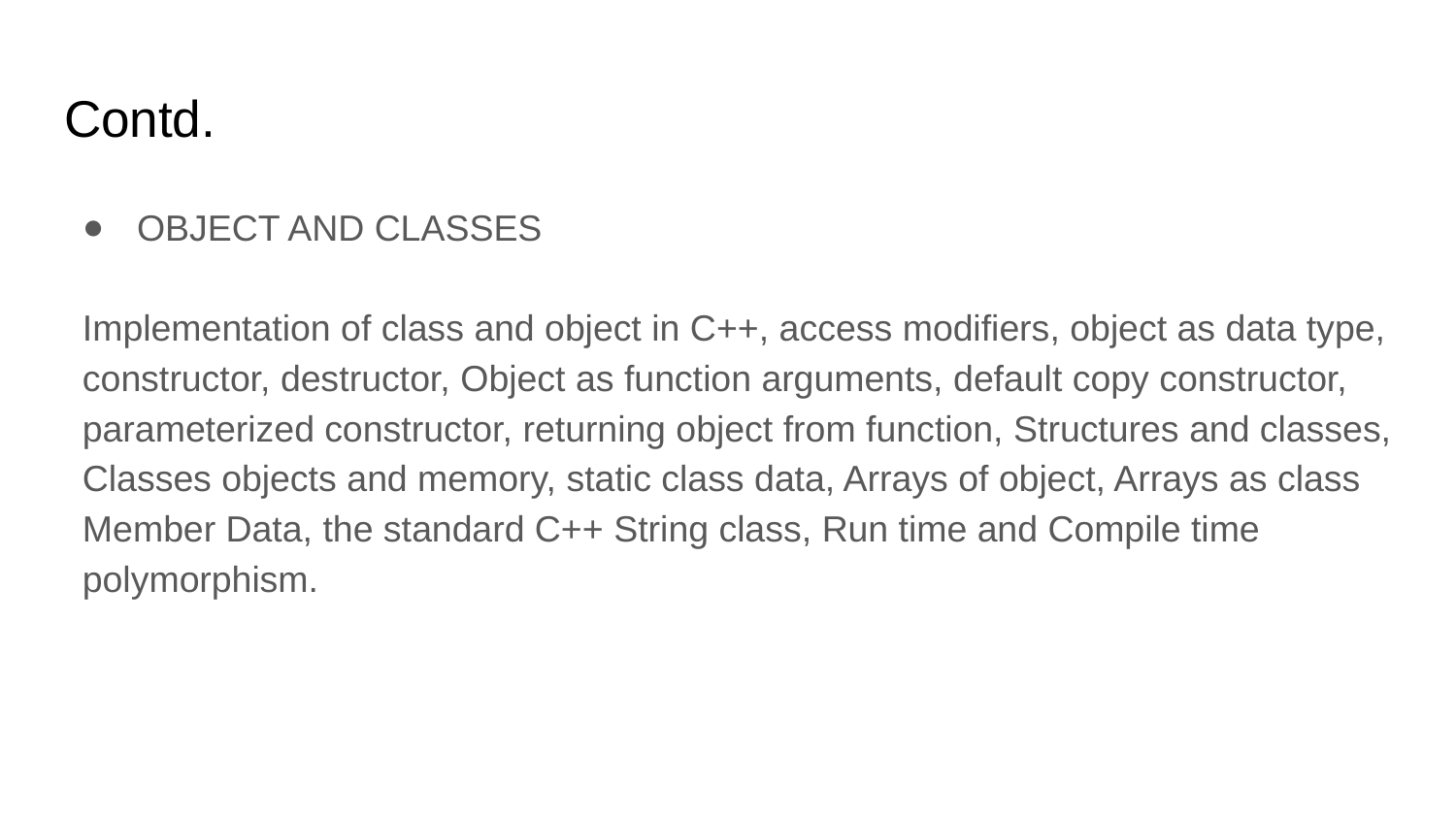

# Contd.
OBJECT AND CLASSES

Implementation of class and object in C++, access modifiers, object as data type, constructor, destructor, Object as function arguments, default copy constructor, parameterized constructor, returning object from function, Structures and classes, Classes objects and memory, static class data, Arrays of object, Arrays as class Member Data, the standard C++ String class, Run time and Compile time polymorphism.